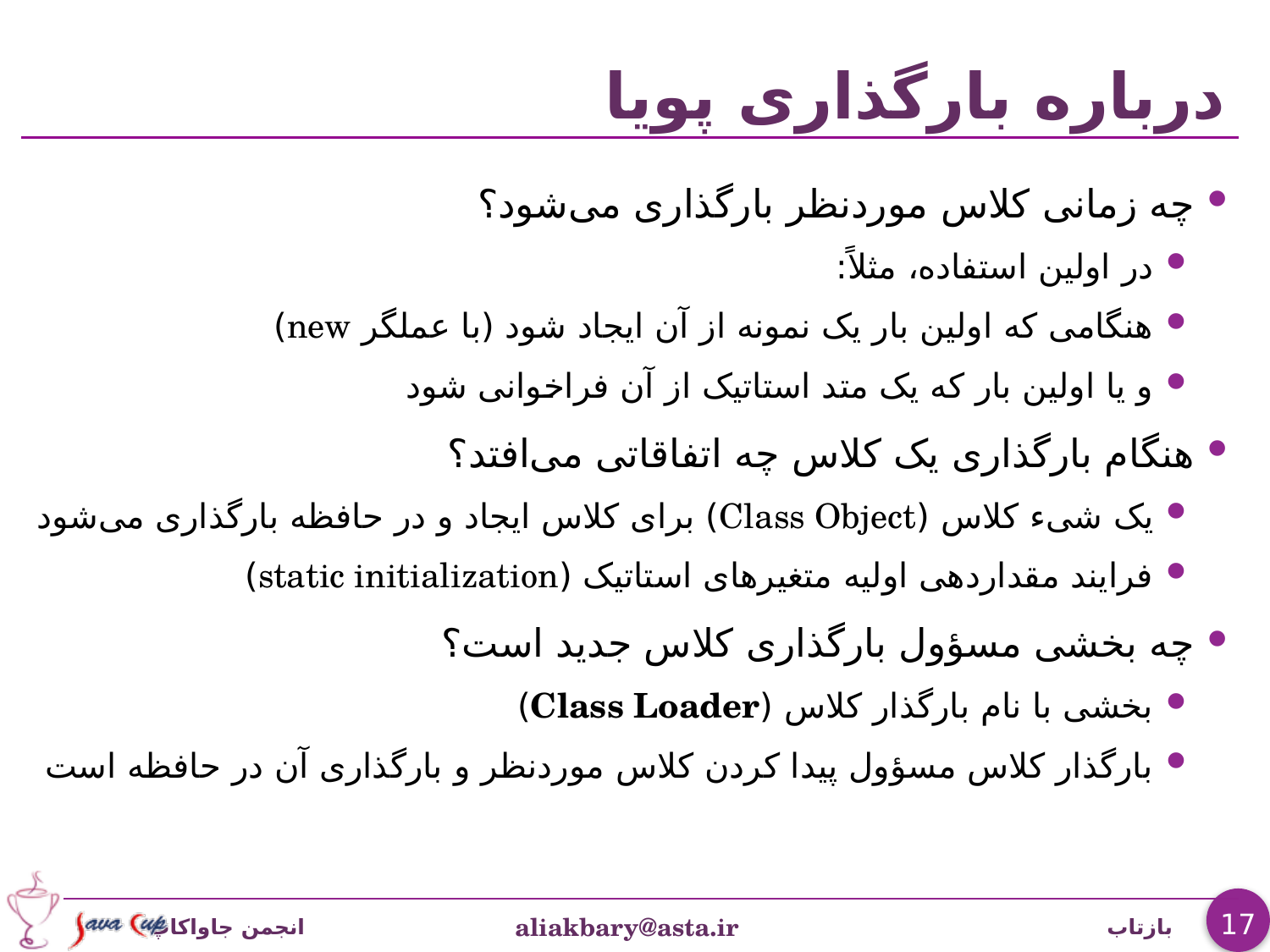

# درباره بارگذاری پویا
چه زمانی کلاس موردنظر بارگذاری می‌شود؟
در اولین استفاده، مثلاً:
هنگامی که اولین بار یک نمونه از آن ایجاد شود (با عملگر new)
و یا اولین بار که یک متد استاتیک از آن فراخوانی شود
هنگام بارگذاری یک کلاس چه اتفاقاتی می‌افتد؟
یک شیء کلاس (Class Object) برای کلاس ایجاد و در حافظه بارگذاری می‌شود
فرایند مقداردهی اولیه متغیرهای استاتیک (static initialization)
چه بخشی مسؤول بارگذاری کلاس جدید است؟
بخشی با نام بارگذار کلاس (Class Loader)
بارگذار کلاس مسؤول پیدا کردن کلاس موردنظر و بارگذاری آن در حافظه است